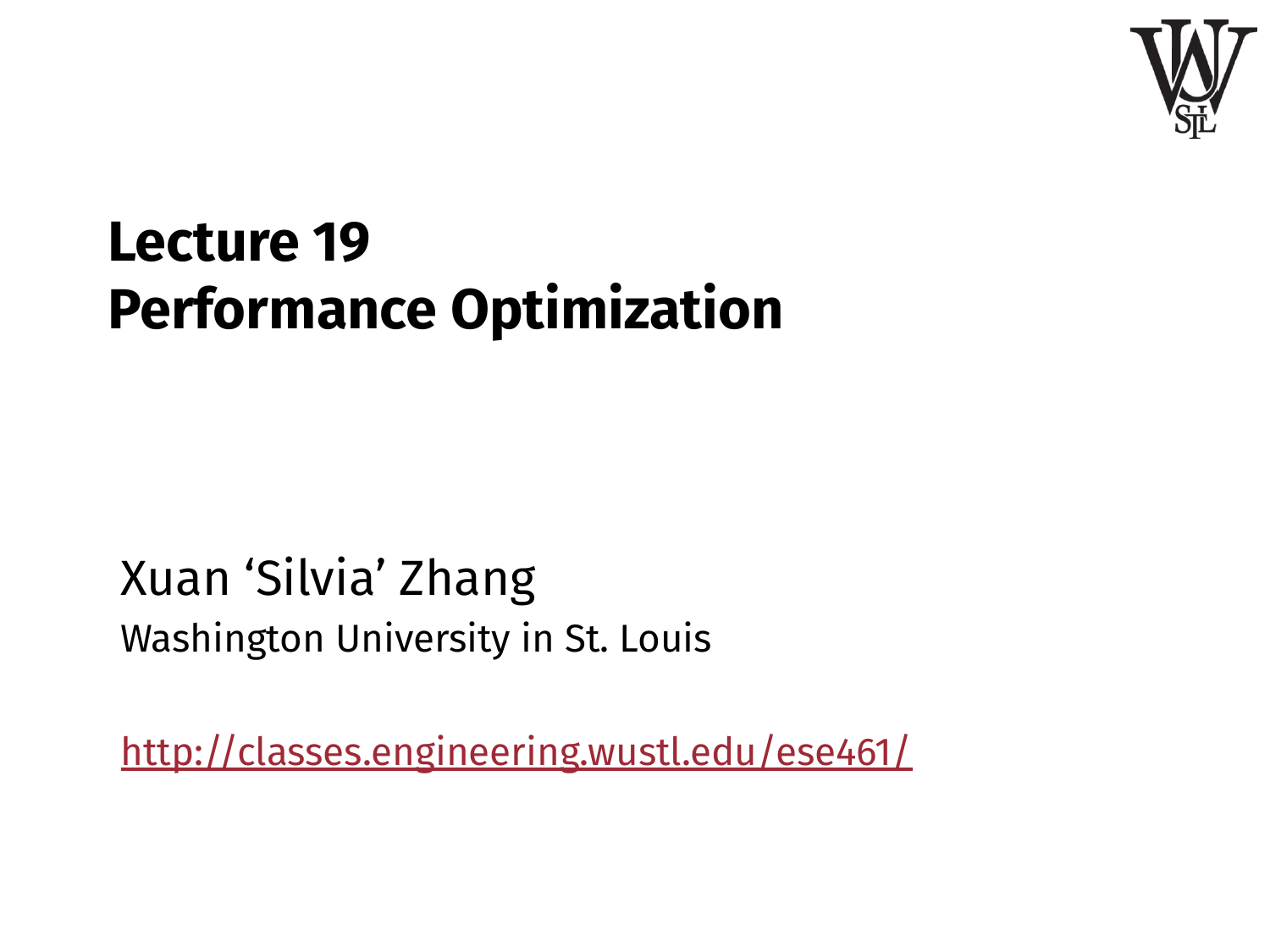

# Lecture 19 Performance Optimization
Xuan ‘Silvia’ Zhang
Washington University in St. Louis

http://classes.engineering.wustl.edu/ese461/